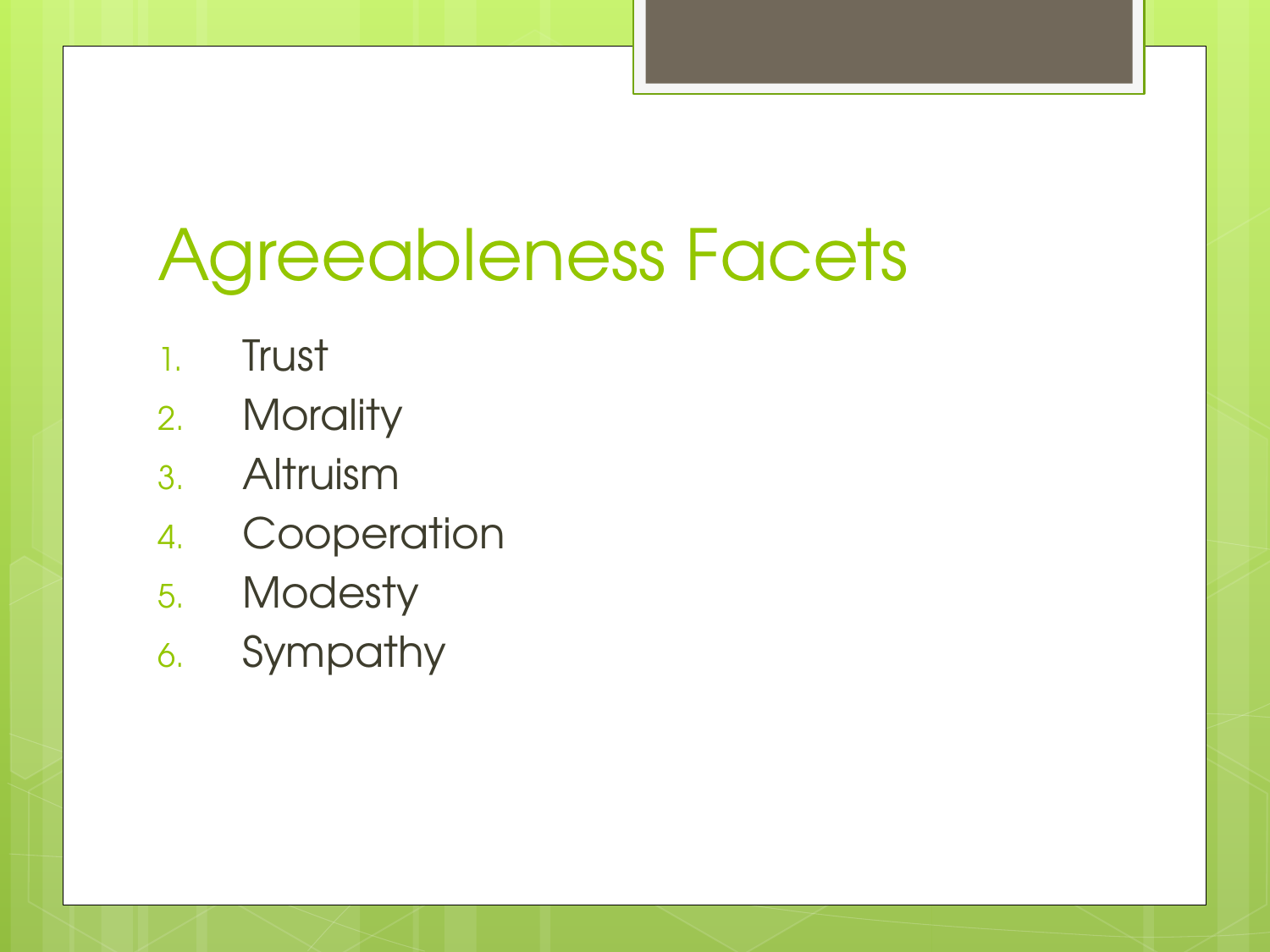

# Agreeableness Facets
Trust
Morality
Altruism
Cooperation
Modesty
Sympathy